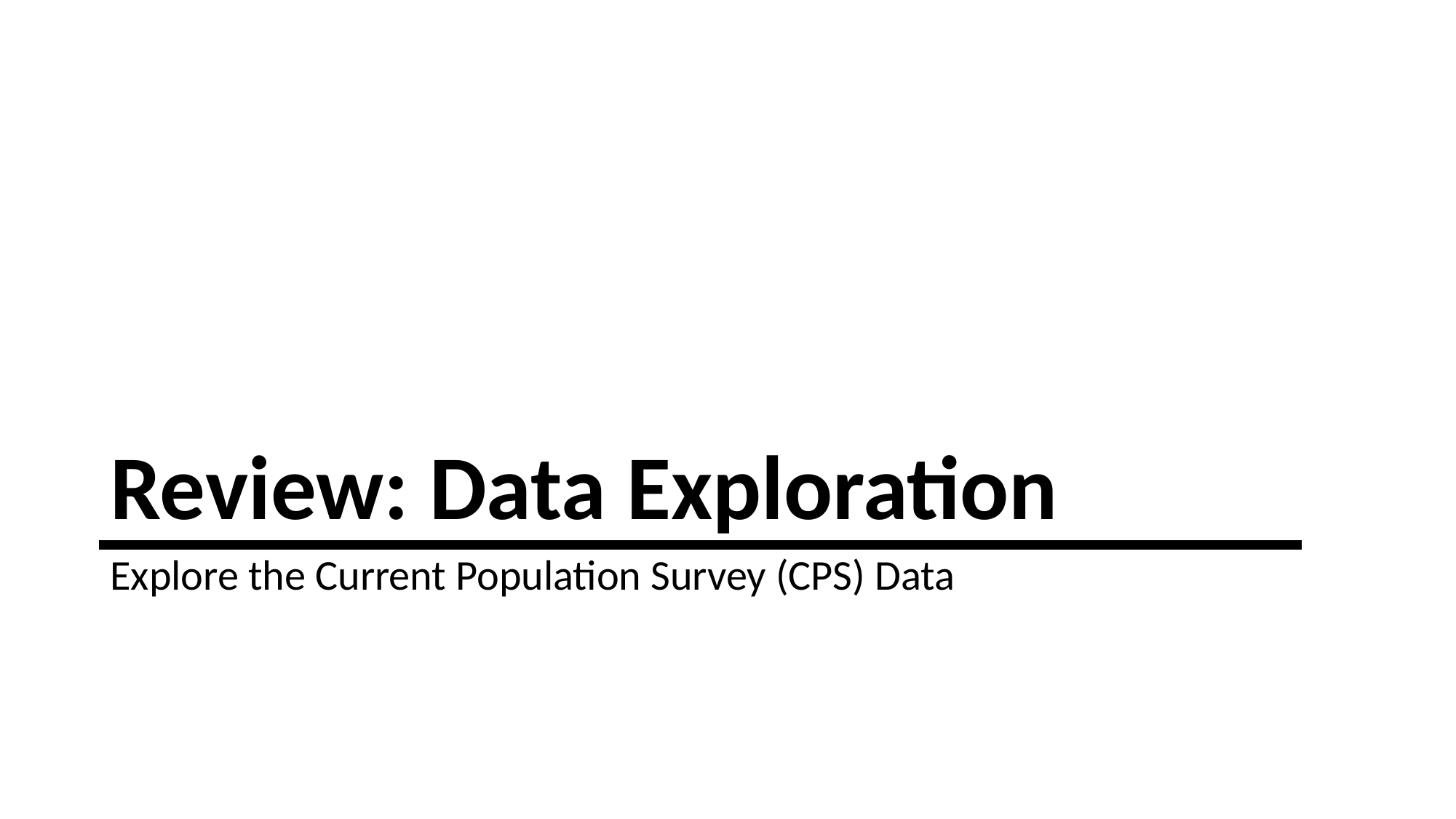

# Review: Data Exploration
Explore the Current Population Survey (CPS) Data